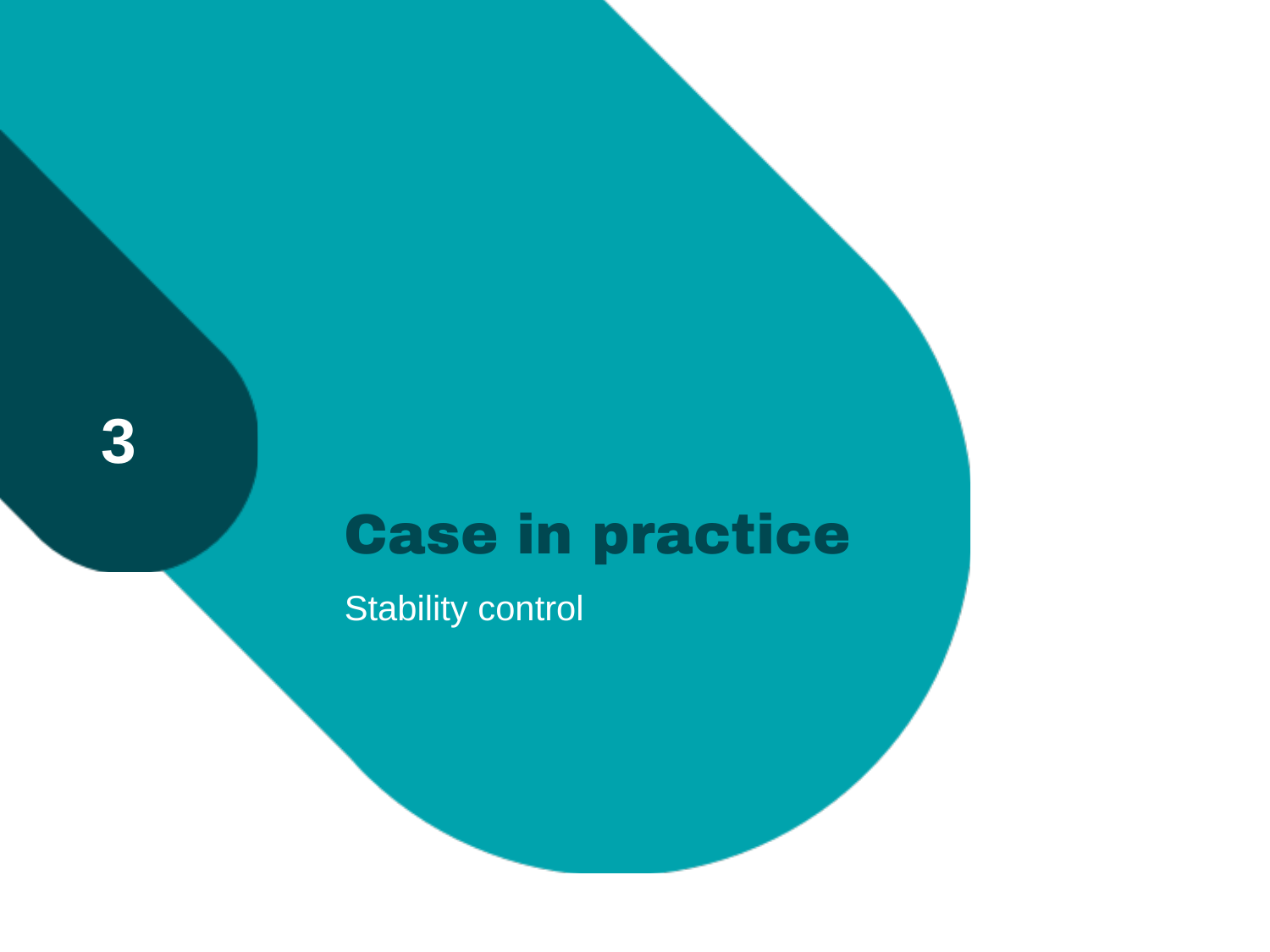

# Case in practice
3
Stability control